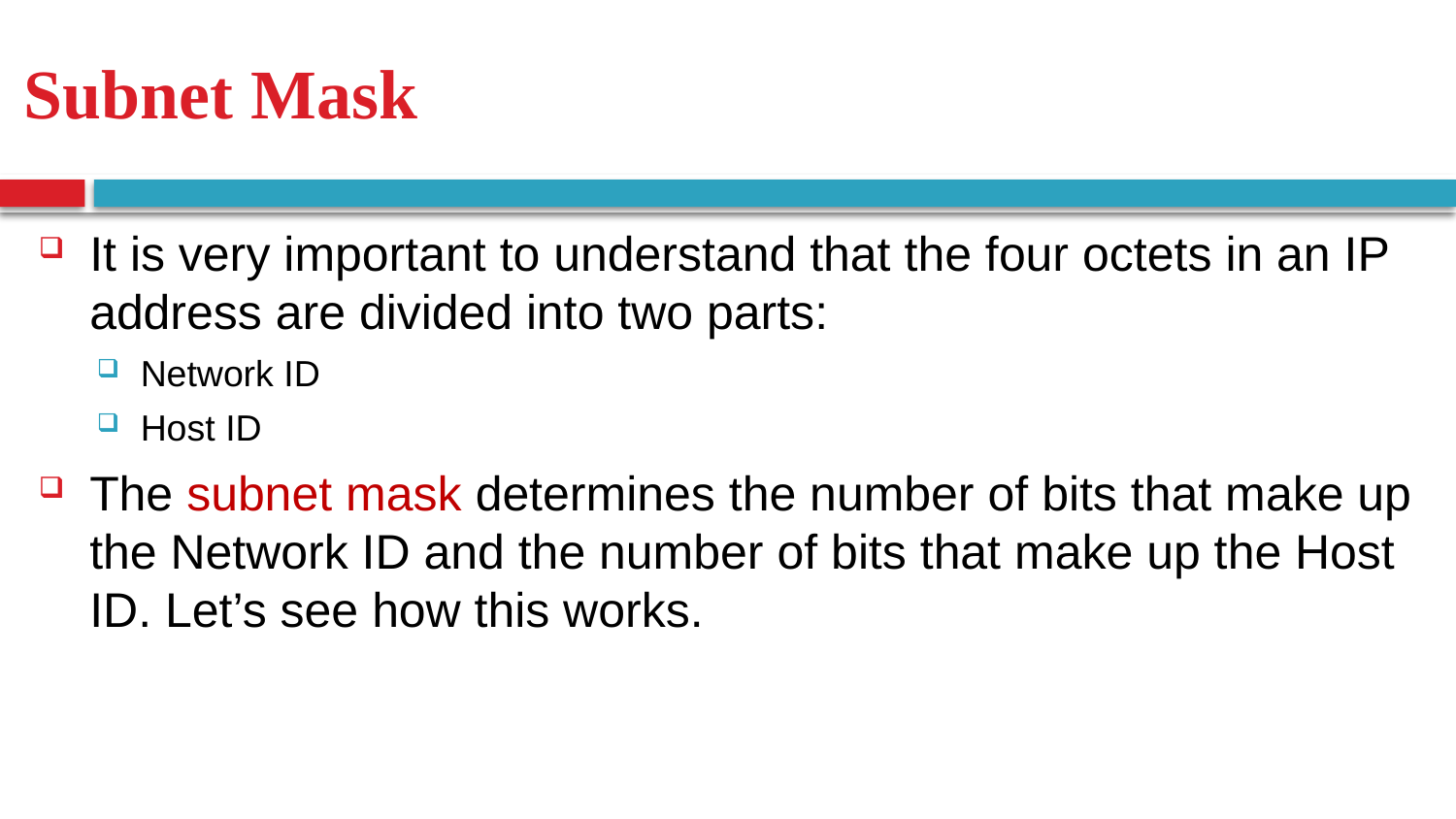

Subnet Mask
It is very important to understand that the four octets in an IP address are divided into two parts:
Network ID
Host ID
The subnet mask determines the number of bits that make up the Network ID and the number of bits that make up the Host ID. Let’s see how this works.